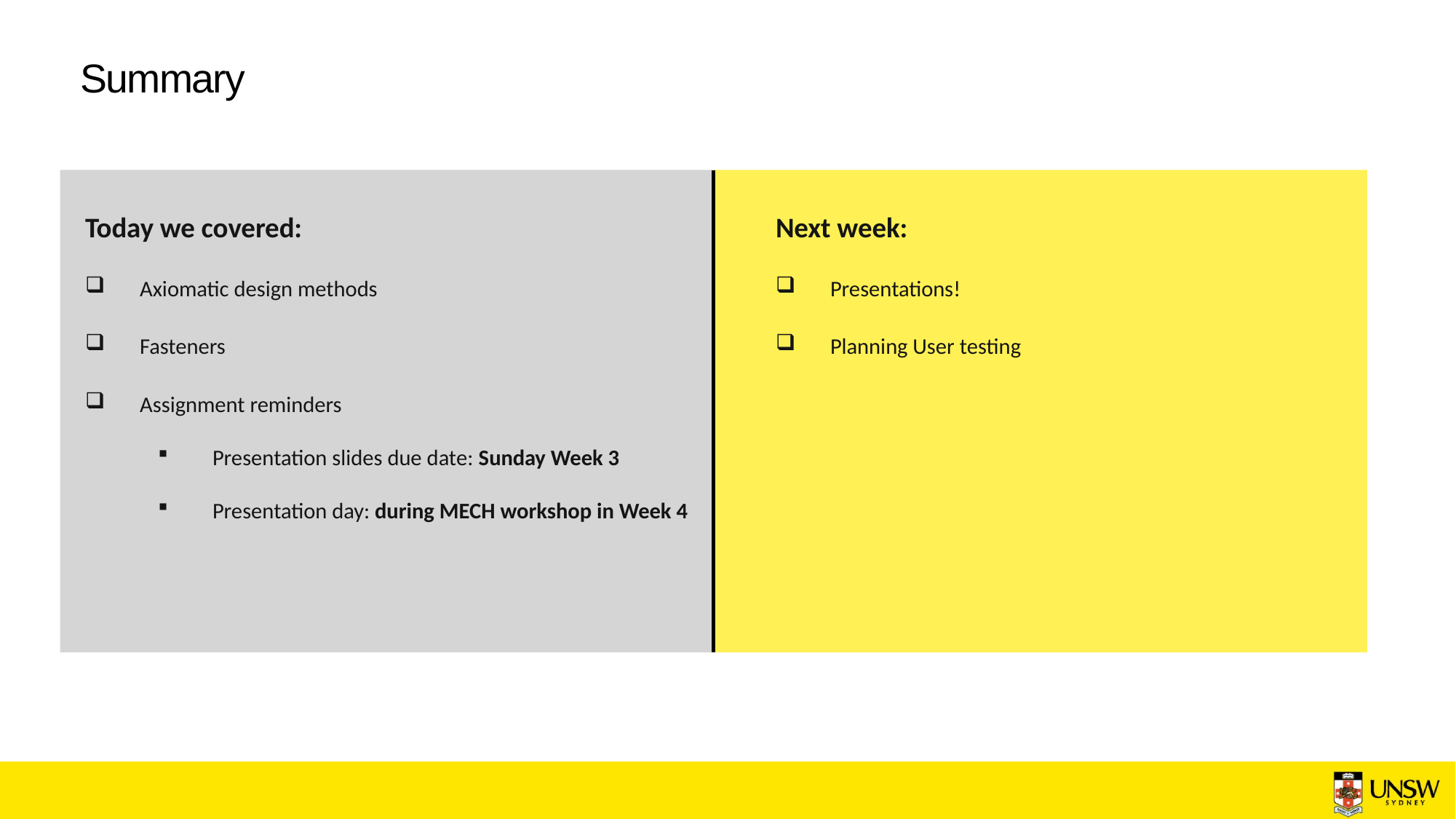

# Summary

Next week:
Presentations!
Planning User testing

Today we covered:
Axiomatic design methods
Fasteners
Assignment reminders
Presentation slides due date: Sunday Week 3
Presentation day: during MECH workshop in Week 4